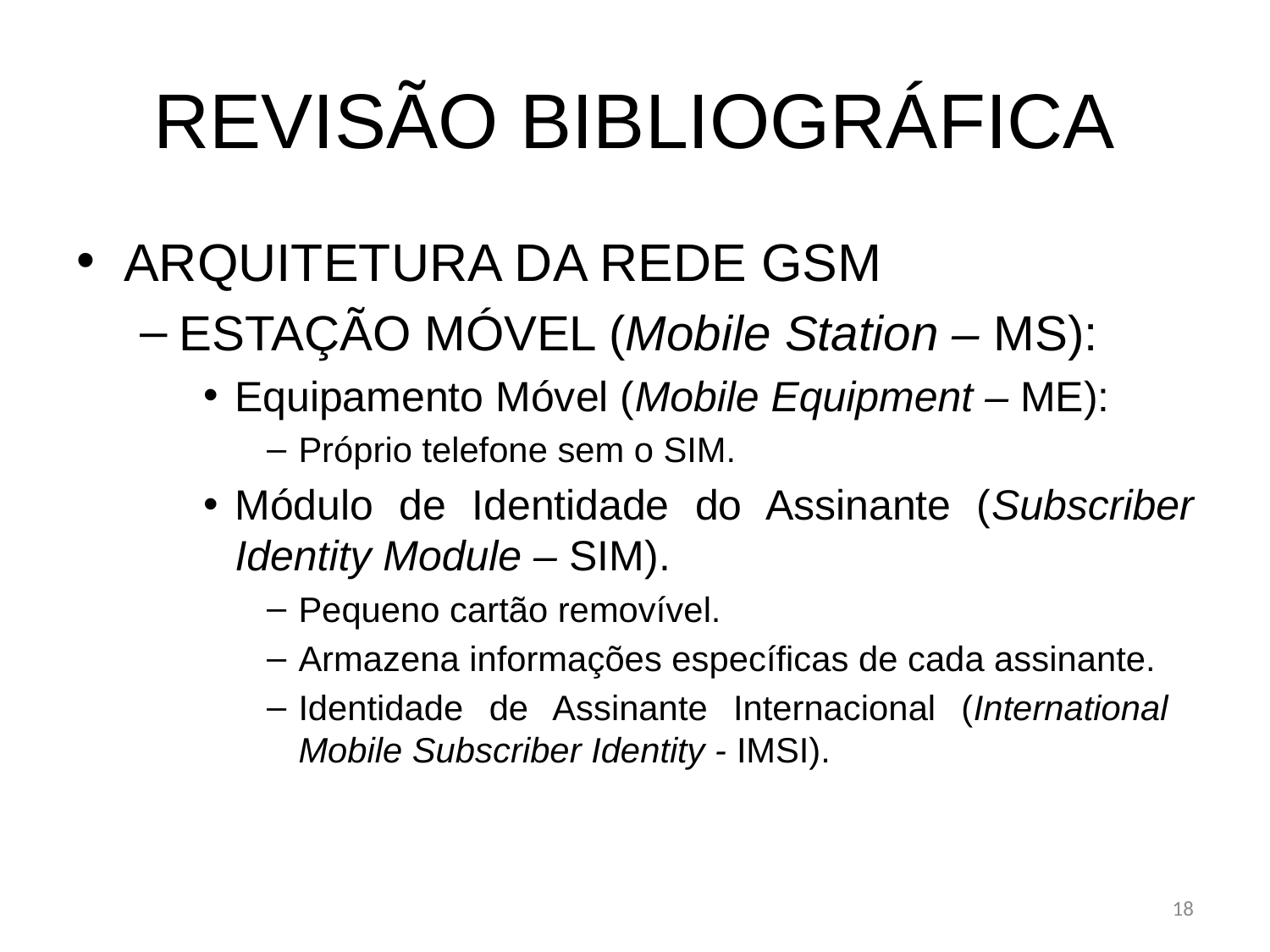

# REVISÃO BIBLIOGRÁFICA
ARQUITETURA DA REDE GSM
ESTAÇÃO MÓVEL (Mobile Station – MS):
Equipamento Móvel (Mobile Equipment – ME):
Próprio telefone sem o SIM.
Módulo de Identidade do Assinante (Subscriber Identity Module – SIM).
Pequeno cartão removível.
Armazena informações específicas de cada assinante.
Identidade de Assinante Internacional (International  Mobile Subscriber Identity - IMSI).
18